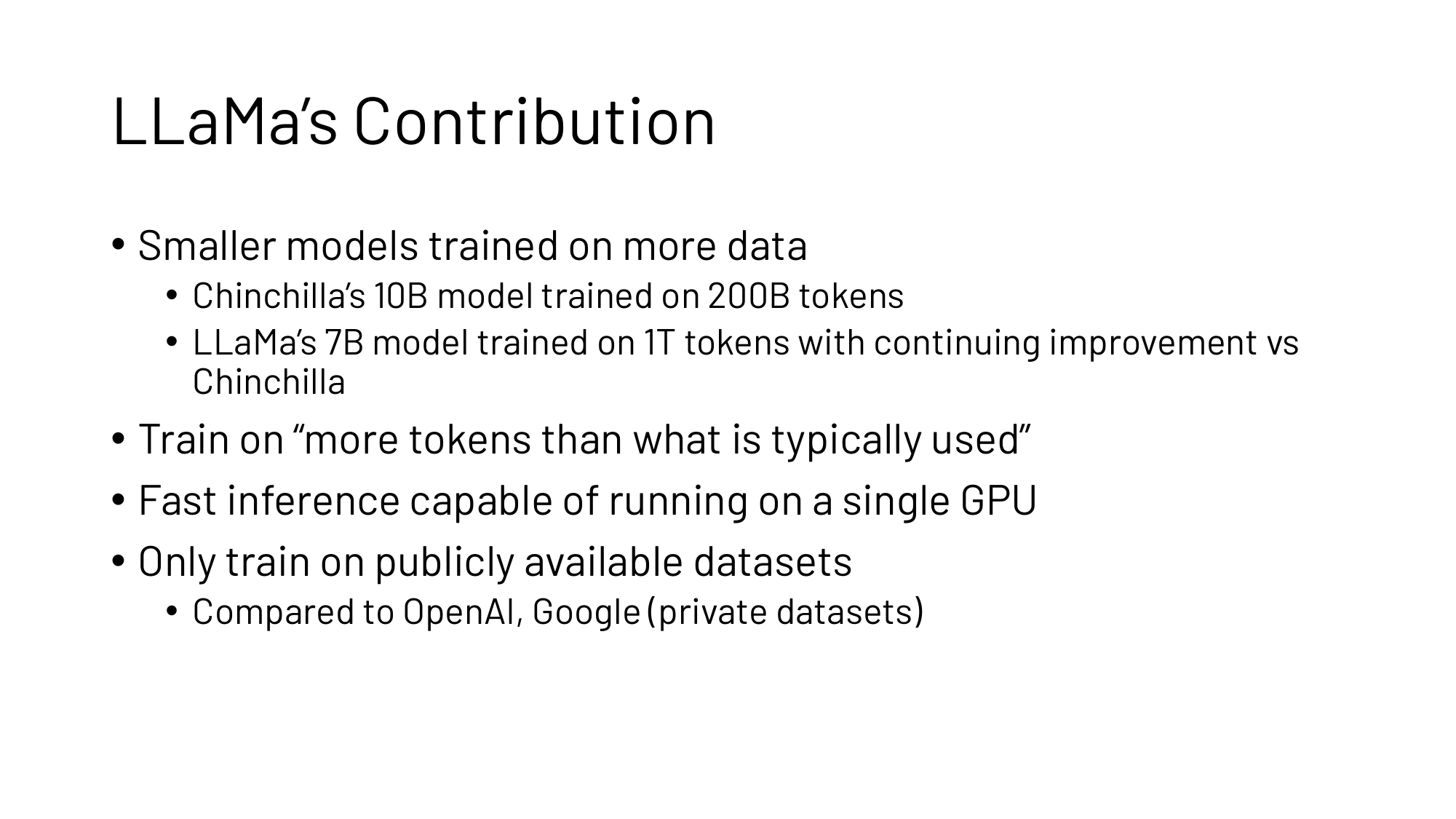

# LLaMa’s Contribution
Smaller models trained on more data
Chinchilla’s 10B model trained on 200B tokens
LLaMa’s 7B model trained on 1T tokens with continuing improvement vs Chinchilla
Train on “more tokens than what is typically used”
Fast inference capable of running on a single GPU
Only train on publicly available datasets
Compared to OpenAI, Google (private datasets)